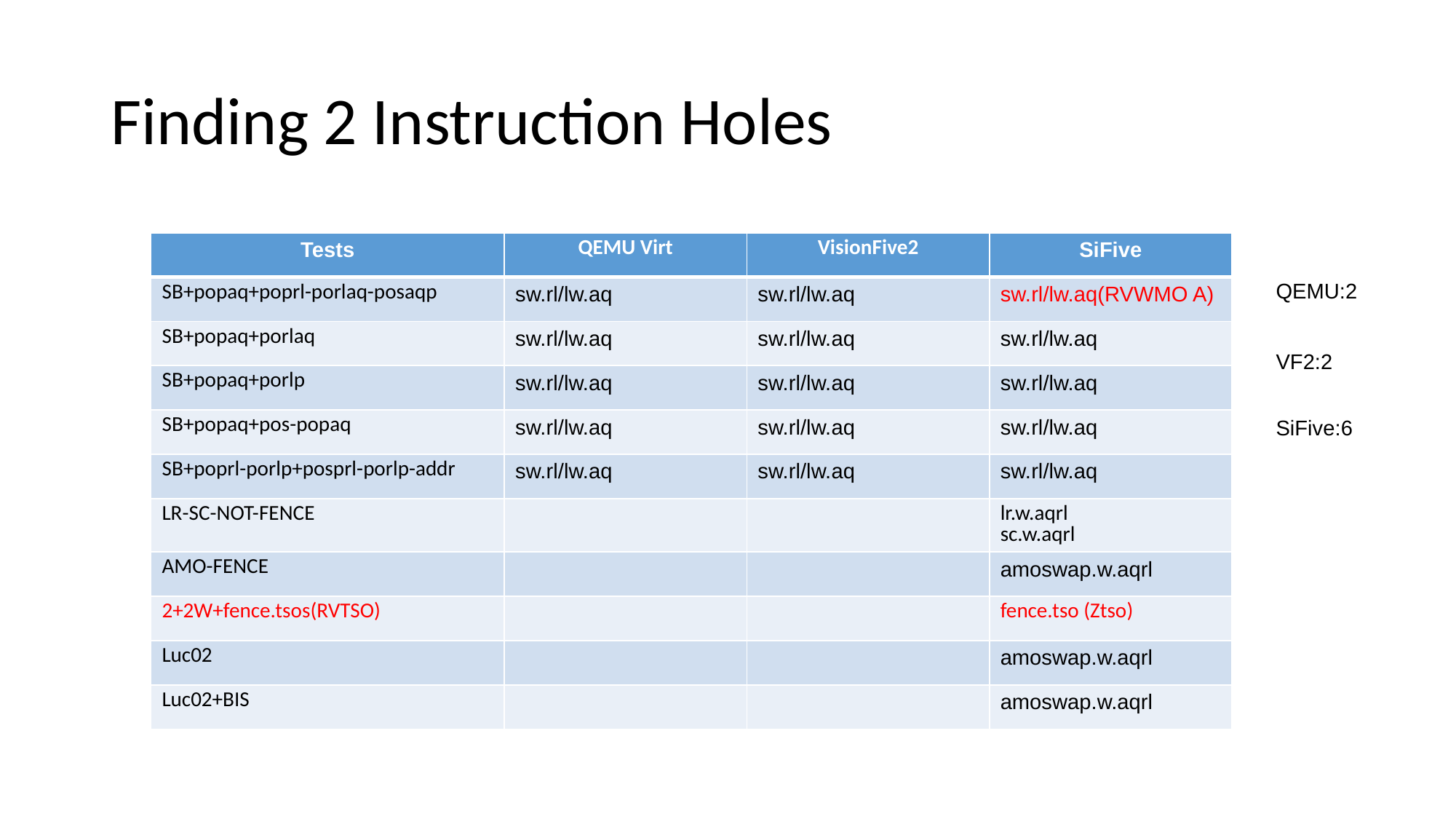

# Finding 2 Instruction Holes

| Tests | QEMU Virt | VisionFive2 | SiFive |
| --- | --- | --- | --- |
| SB+popaq+poprl-porlaq-posaqp | sw.rl/lw.aq | sw.rl/lw.aq | sw.rl/lw.aq(RVWMO A) |
| SB+popaq+porlaq | sw.rl/lw.aq | sw.rl/lw.aq | sw.rl/lw.aq |
| SB+popaq+porlp | sw.rl/lw.aq | sw.rl/lw.aq | sw.rl/lw.aq |
| SB+popaq+pos-popaq | sw.rl/lw.aq | sw.rl/lw.aq | sw.rl/lw.aq |
| SB+poprl-porlp+posprl-porlp-addr | sw.rl/lw.aq | sw.rl/lw.aq | sw.rl/lw.aq |
| LR-SC-NOT-FENCE |  |  | lr.w.aqrl sc.w.aqrl |
| AMO-FENCE |  |  | amoswap.w.aqrl |
| 2+2W+fence.tsos(RVTSO) |  |  | fence.tso (Ztso) |
| Luc02 |  |  | amoswap.w.aqrl |
| Luc02+BIS |  |  | amoswap.w.aqrl |
QEMU:2
VF2:2
SiFive:6